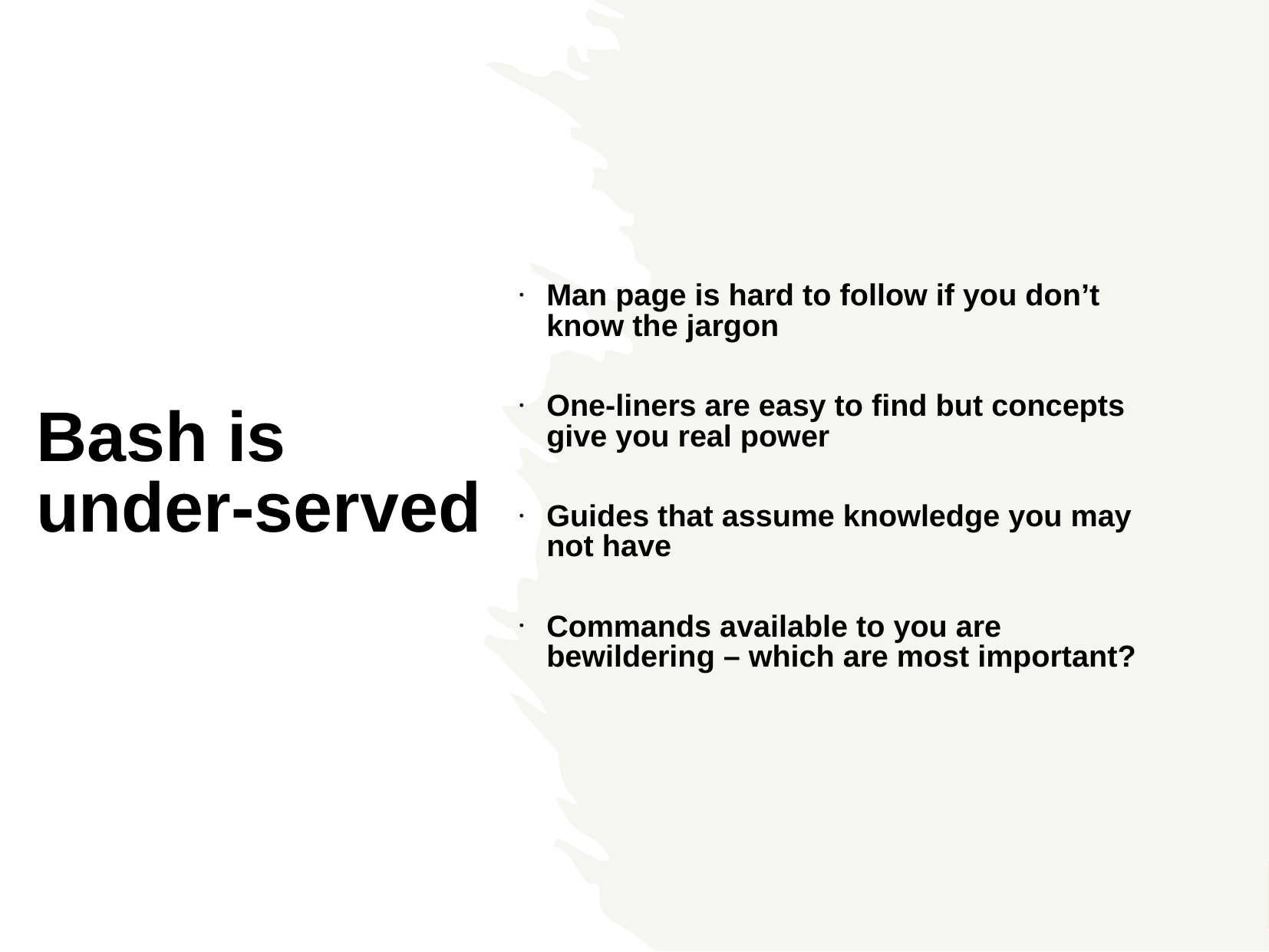

Man page is hard to follow if you don’t know the jargon

One-liners are easy to find but concepts give you real power

Guides that assume knowledge you may not have

Commands available to you are bewildering – which are most important?

Bash is under-served